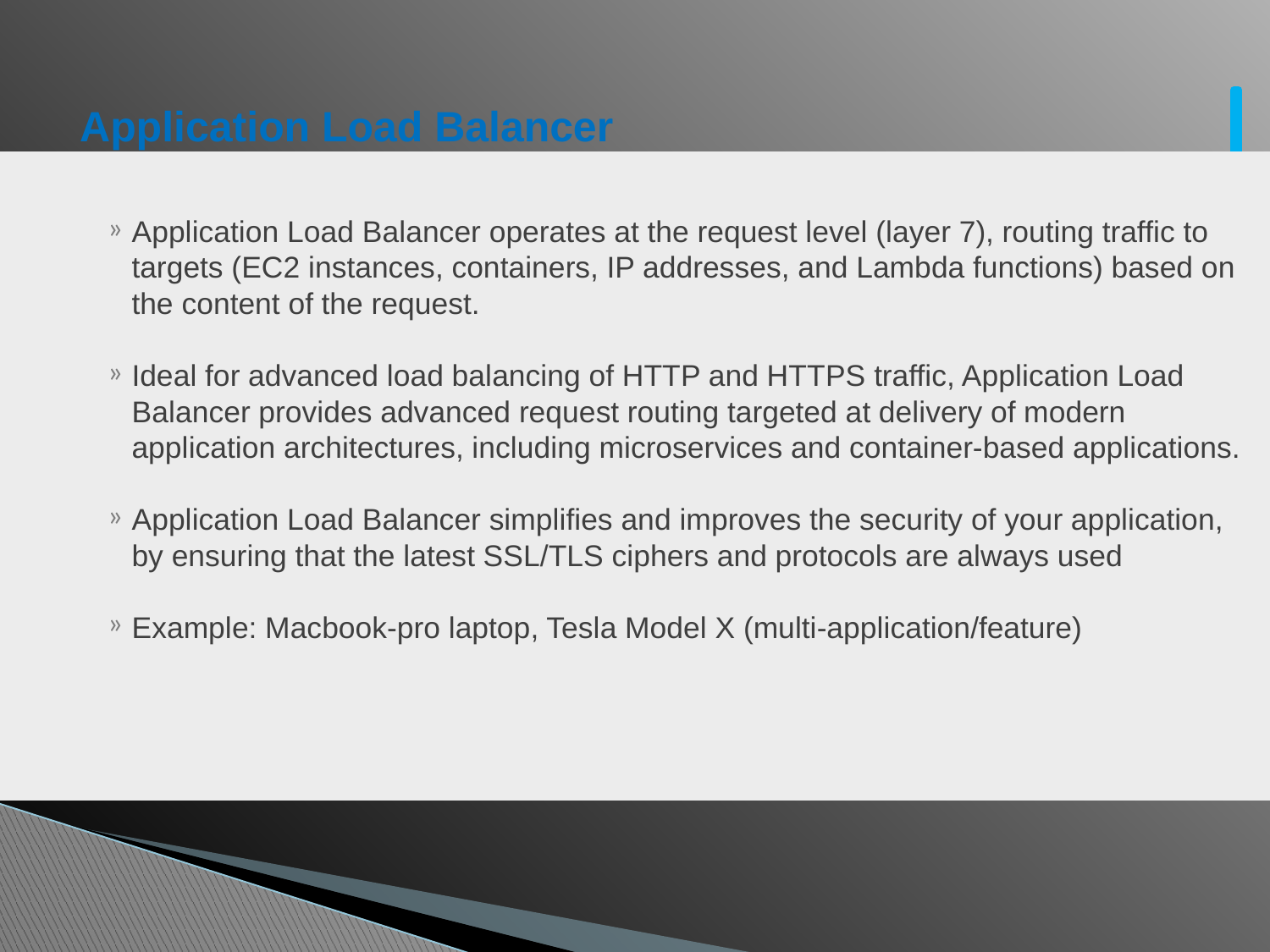

# Application Load Balancer

Application Load Balancer operates at the request level (layer 7), routing traffic to targets (EC2 instances, containers, IP addresses, and Lambda functions) based on the content of the request.

Ideal for advanced load balancing of HTTP and HTTPS traffic, Application Load Balancer provides advanced request routing targeted at delivery of modern application architectures, including microservices and container-based applications.

Application Load Balancer simplifies and improves the security of your application, by ensuring that the latest SSL/TLS ciphers and protocols are always used

Example: Macbook-pro laptop, Tesla Model X (multi-application/feature)